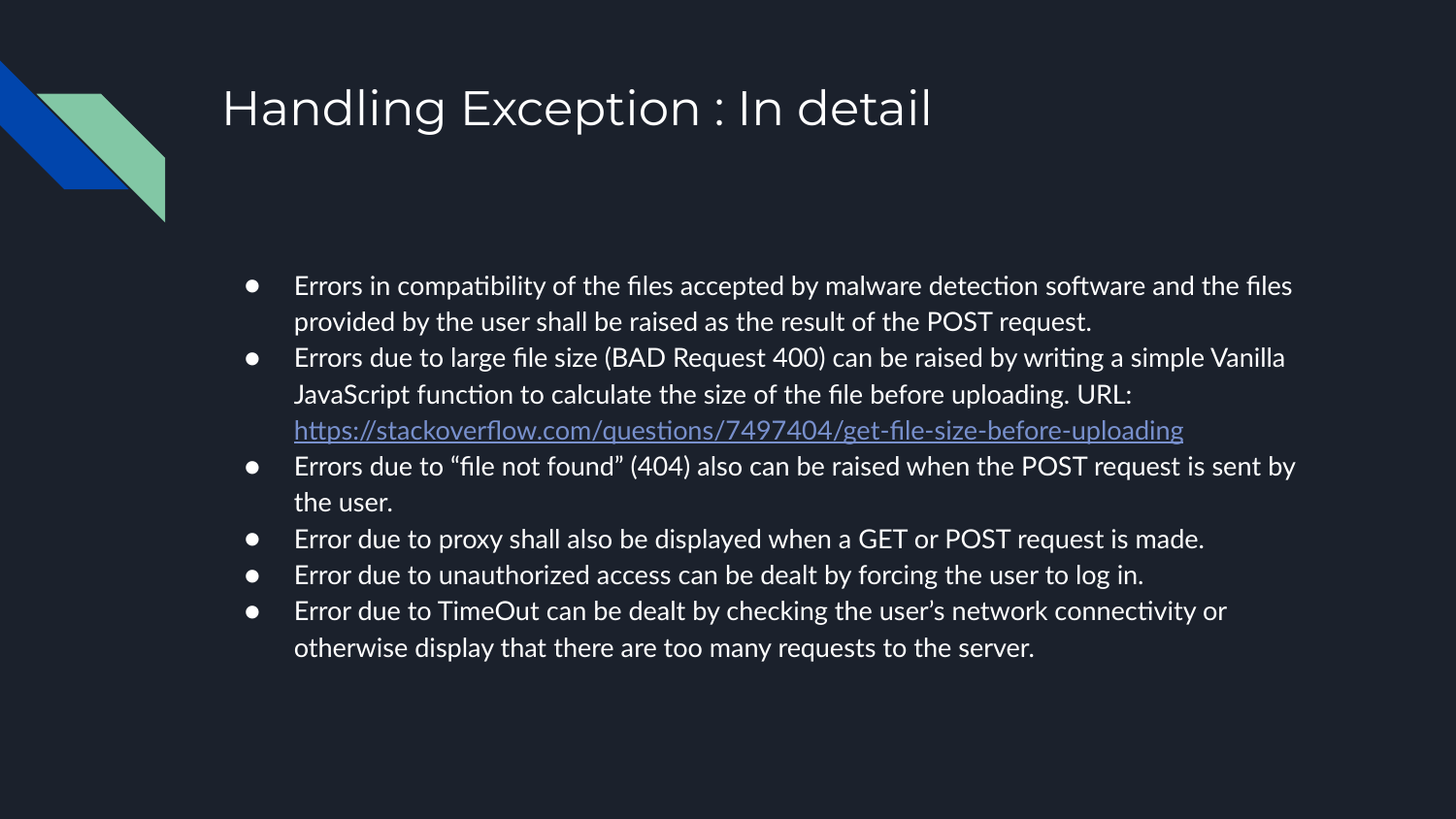

# Handling Exception : In detail
Errors in compatibility of the files accepted by malware detection software and the files provided by the user shall be raised as the result of the POST request.
Errors due to large file size (BAD Request 400) can be raised by writing a simple Vanilla JavaScript function to calculate the size of the file before uploading. URL: https://stackoverflow.com/questions/7497404/get-file-size-before-uploading
Errors due to “file not found” (404) also can be raised when the POST request is sent by the user.
Error due to proxy shall also be displayed when a GET or POST request is made.
Error due to unauthorized access can be dealt by forcing the user to log in.
Error due to TimeOut can be dealt by checking the user’s network connectivity or otherwise display that there are too many requests to the server.